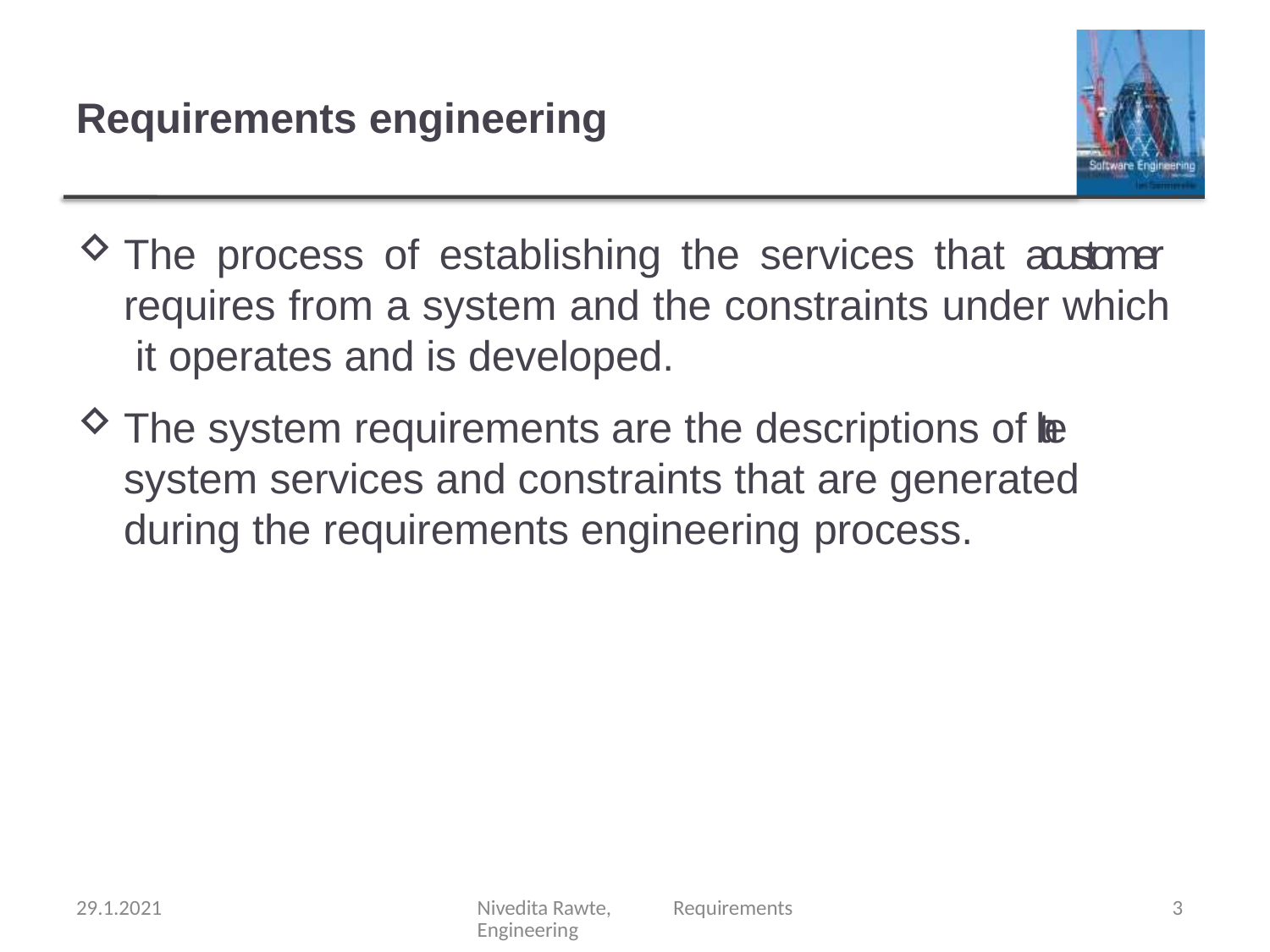

# Requirements engineering
The process of establishing the services that acustomer  requires from a system and the constraints under which  it operates and is developed.
The system requirements are the descriptions of the  system services and constraints that are generated  during the requirements engineering process.
29.1.2021
Nivedita Rawte,             Requirements Engineering
3